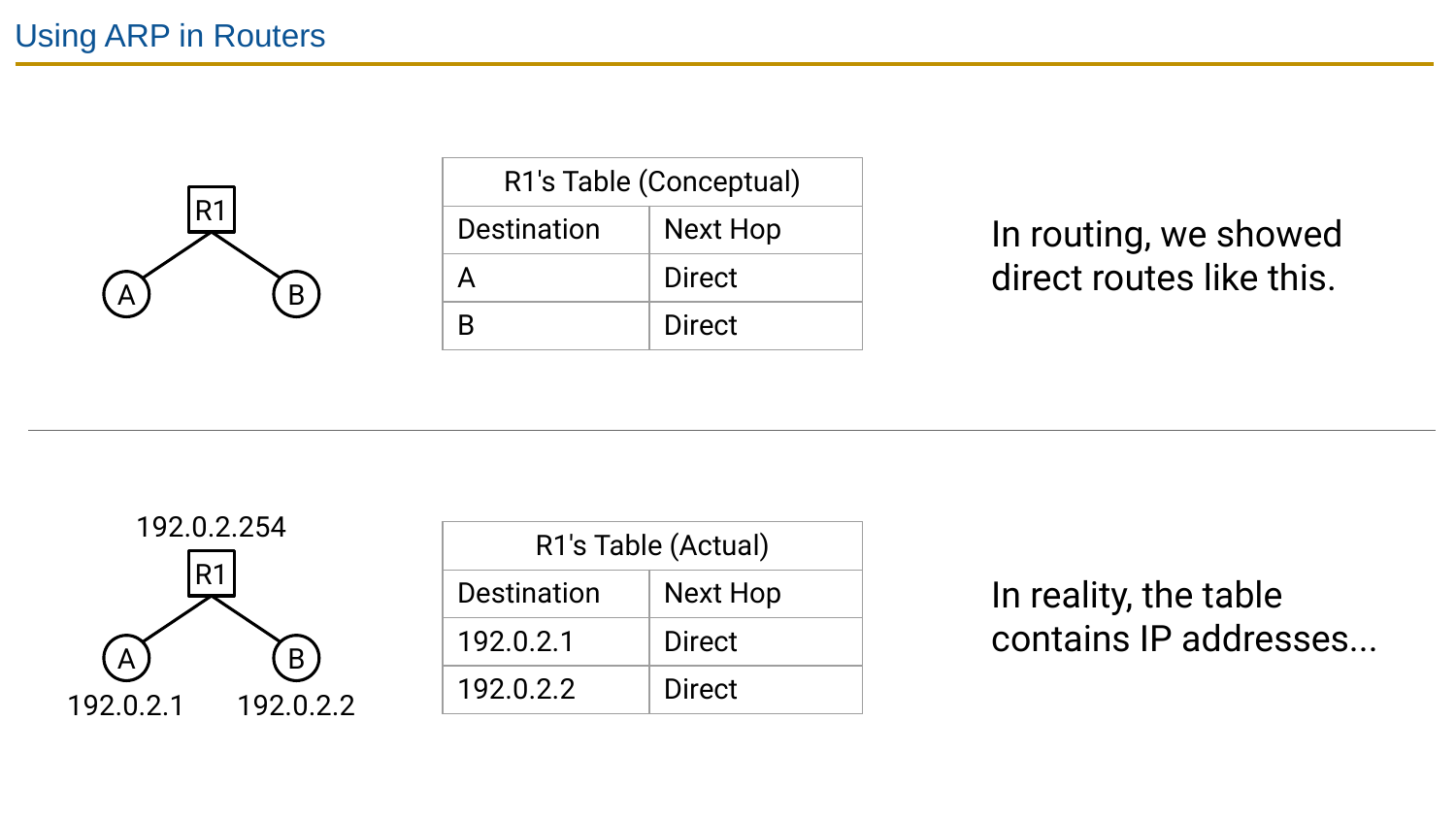

# Using ARP in Routers
| R1's Table (Conceptual) |  |
| --- | --- |
| Destination | Next Hop |
| A | Direct |
| B | Direct |
R1
In routing, we showed direct routes like this.
A
B
192.0.2.254
| R1's Table (Actual) |  |
| --- | --- |
| Destination | Next Hop |
| 192.0.2.1 | Direct |
| 192.0.2.2 | Direct |
R1
In reality, the table contains IP addresses...
A
B
192.0.2.1
192.0.2.2